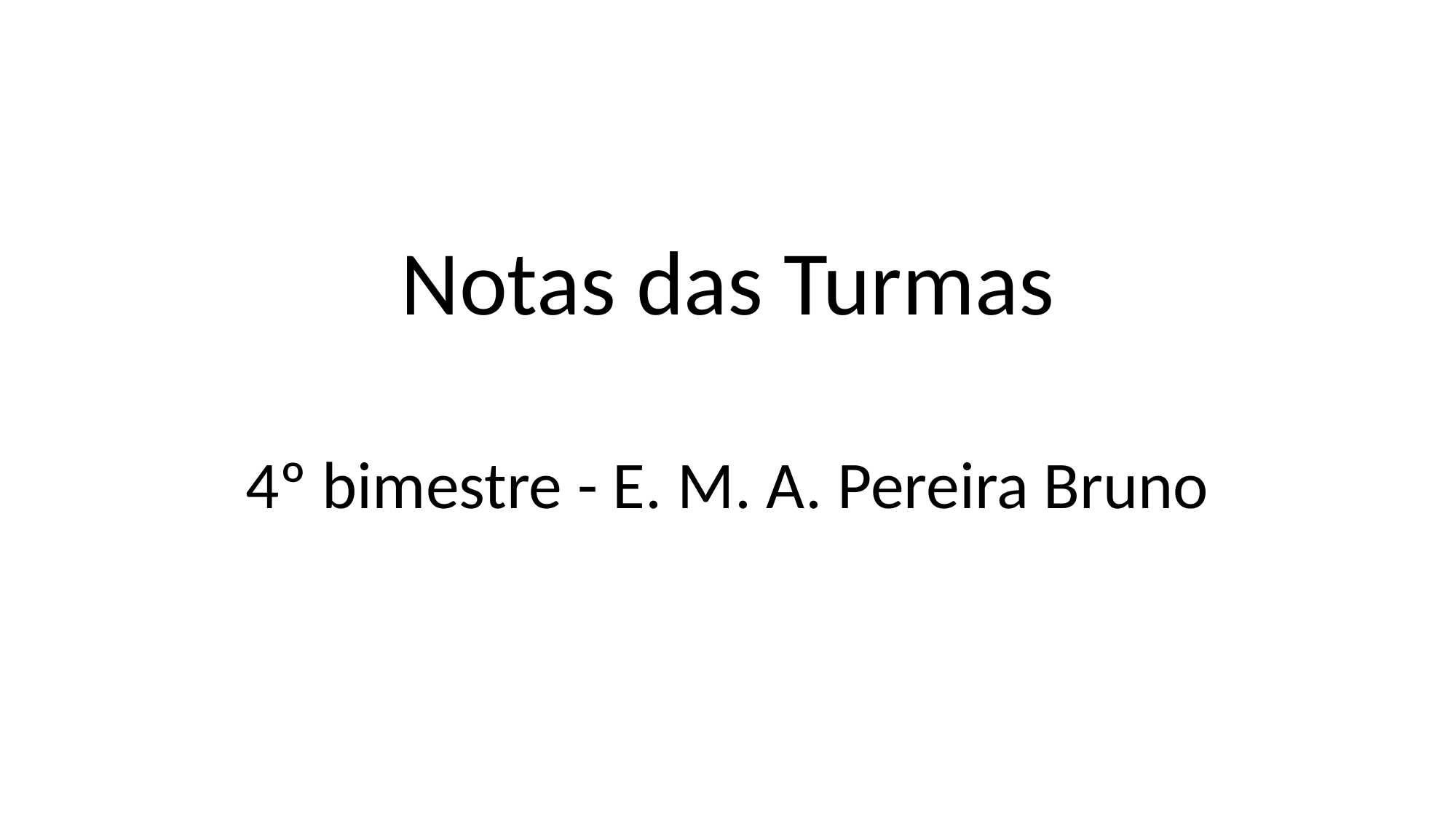

Notas das Turmas
4º bimestre - E. M. A. Pereira Bruno